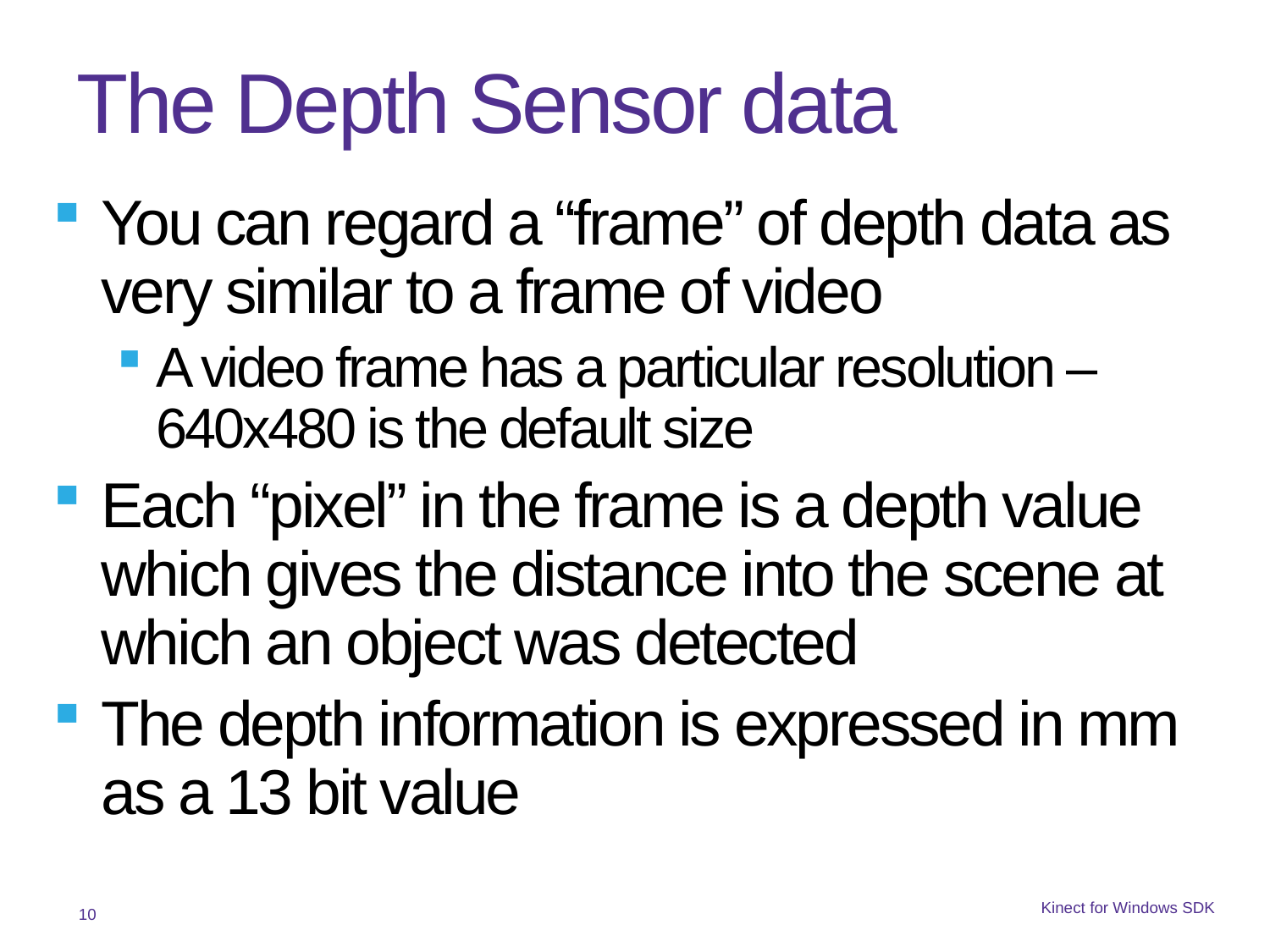

# The Depth Sensor data
You can regard a “frame” of depth data as very similar to a frame of video
A video frame has a particular resolution – 640x480 is the default size
Each “pixel” in the frame is a depth value which gives the distance into the scene at which an object was detected
The depth information is expressed in mm as a 13 bit value
10